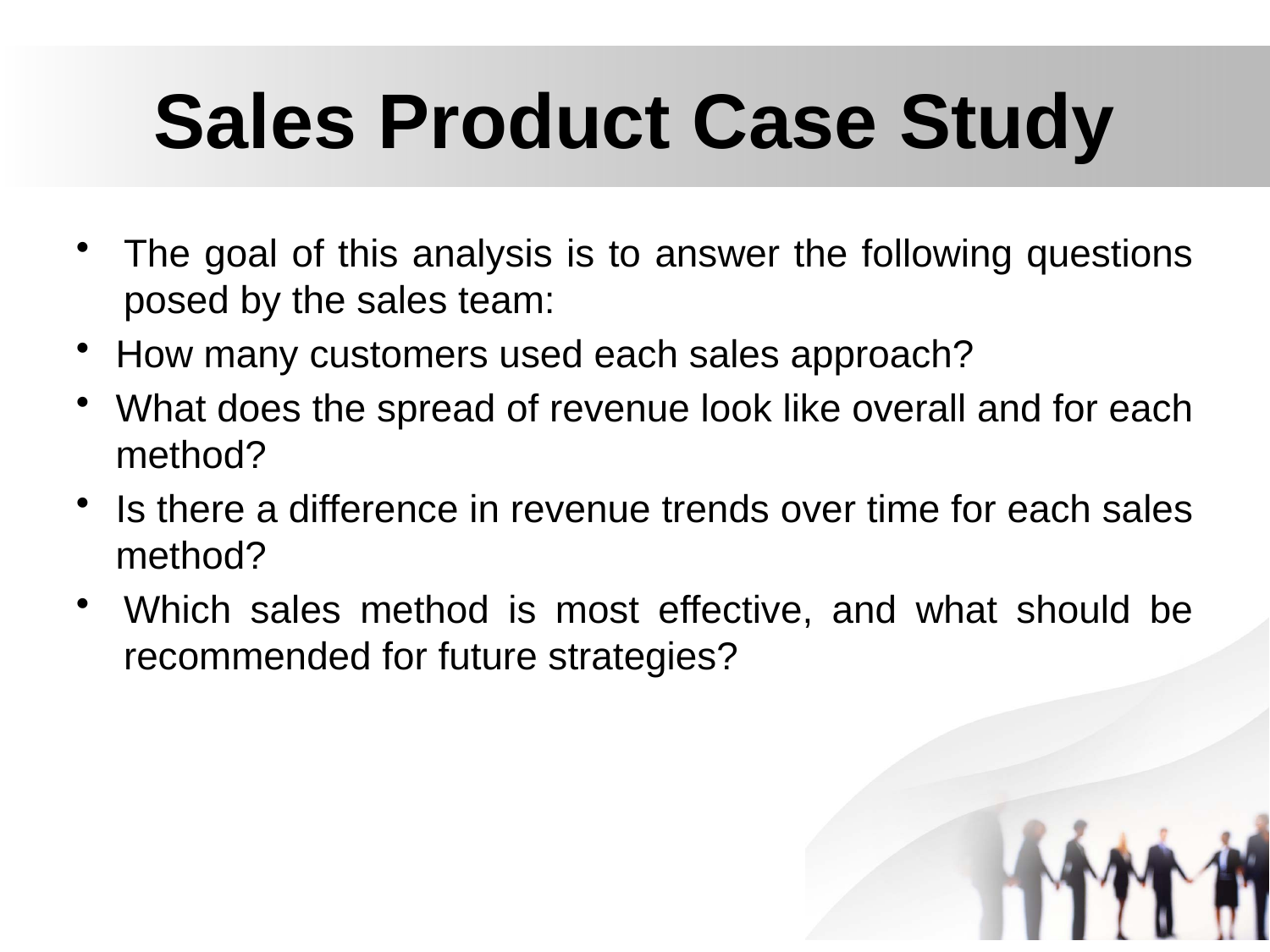

# Sales Product Case Study
The goal of this analysis is to answer the following questions posed by the sales team:
How many customers used each sales approach?
What does the spread of revenue look like overall and for each method?
Is there a difference in revenue trends over time for each sales method?
Which sales method is most effective, and what should be recommended for future strategies?